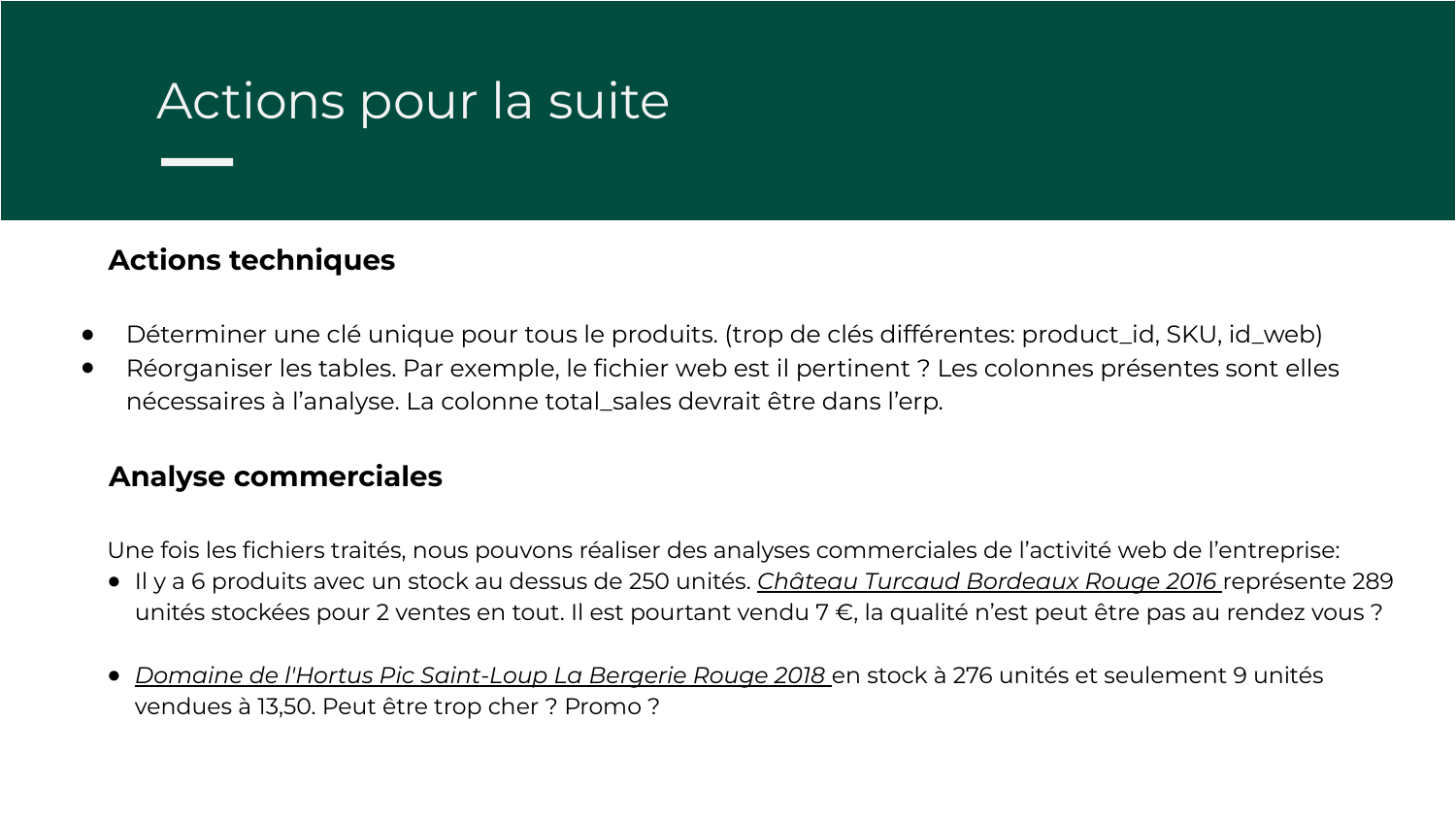

Actions pour la suite

Actions techniques
Déterminer une clé unique pour tous le produits. (trop de clés différentes: product_id, SKU, id_web)
Réorganiser les tables. Par exemple, le fichier web est il pertinent ? Les colonnes présentes sont elles nécessaires à l’analyse. La colonne total_sales devrait être dans l’erp.
Analyse commerciales
Une fois les fichiers traités, nous pouvons réaliser des analyses commerciales de l’activité web de l’entreprise:
Il y a 6 produits avec un stock au dessus de 250 unités. Château Turcaud Bordeaux Rouge 2016 représente 289 unités stockées pour 2 ventes en tout. Il est pourtant vendu 7 €, la qualité n’est peut être pas au rendez vous ?

Domaine de l'Hortus Pic Saint-Loup La Bergerie Rouge 2018 en stock à 276 unités et seulement 9 unités vendues à 13,50. Peut être trop cher ? Promo ?